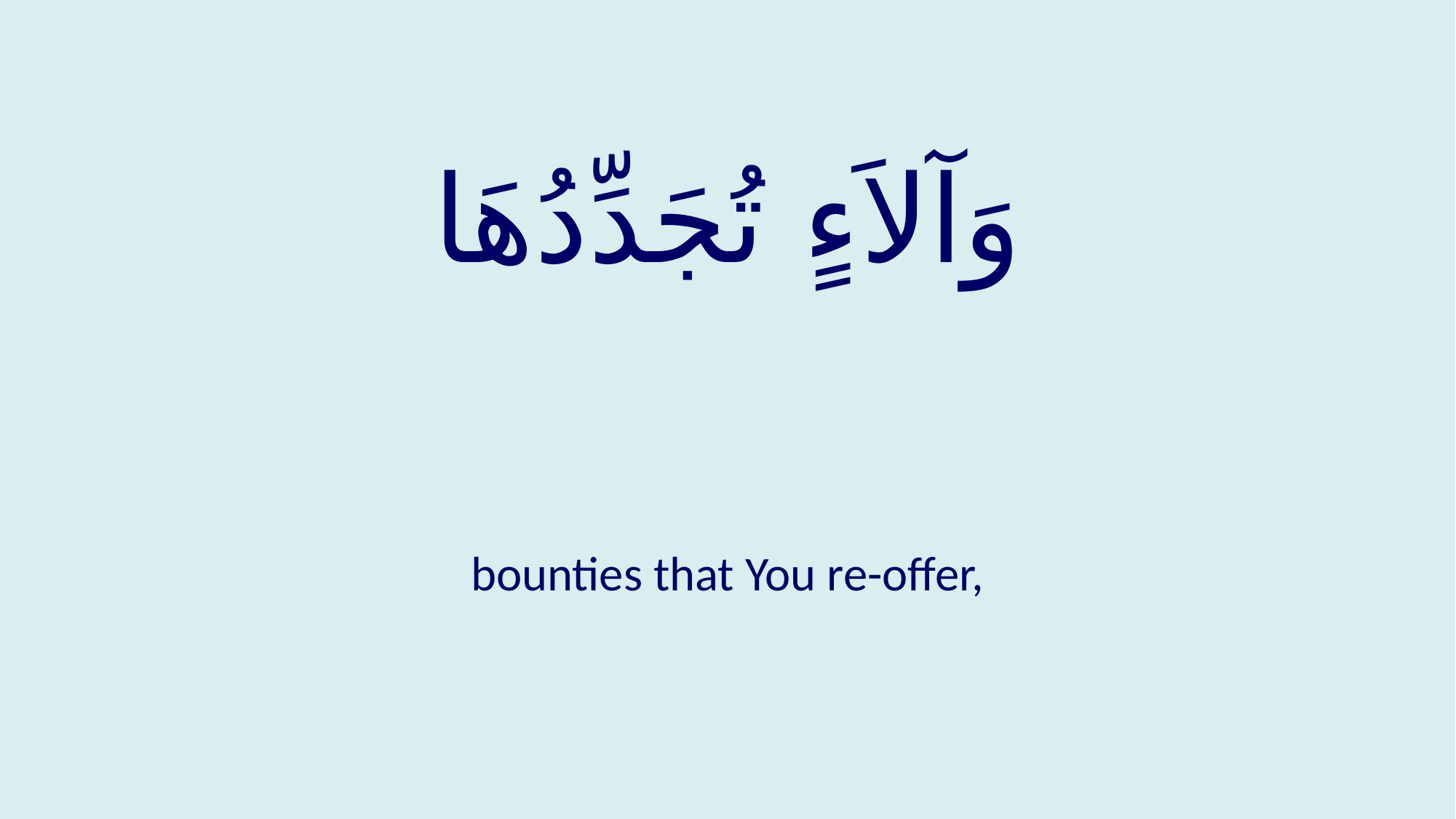

# وَآلاَءٍ تُجَدِّدُهَا
bounties that You re-offer,